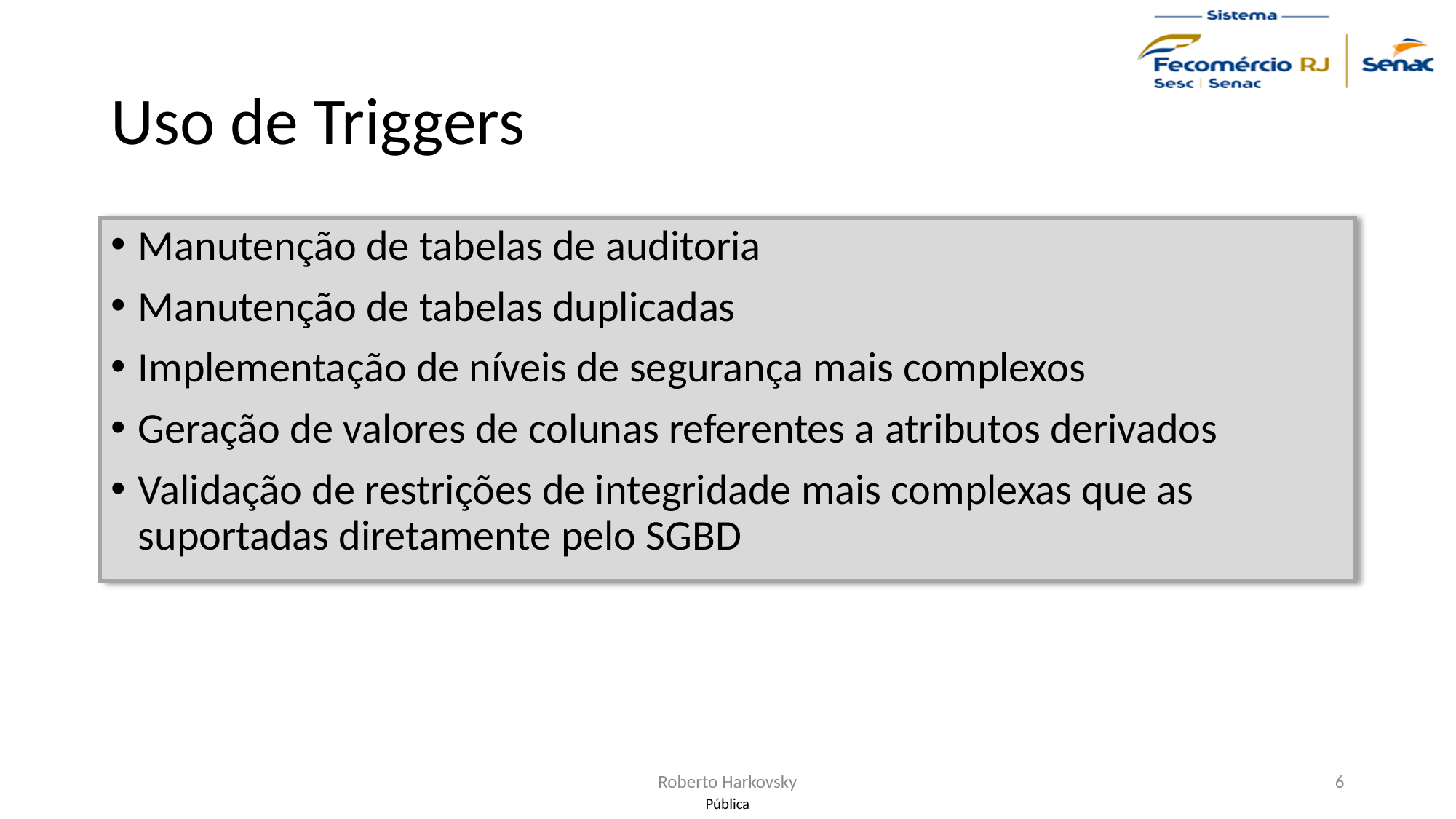

# Uso de Triggers
Manutenção de tabelas de auditoria
Manutenção de tabelas duplicadas
Implementação de níveis de segurança mais complexos
Geração de valores de colunas referentes a atributos derivados
Validação de restrições de integridade mais complexas que as suportadas diretamente pelo SGBD
Roberto Harkovsky
6